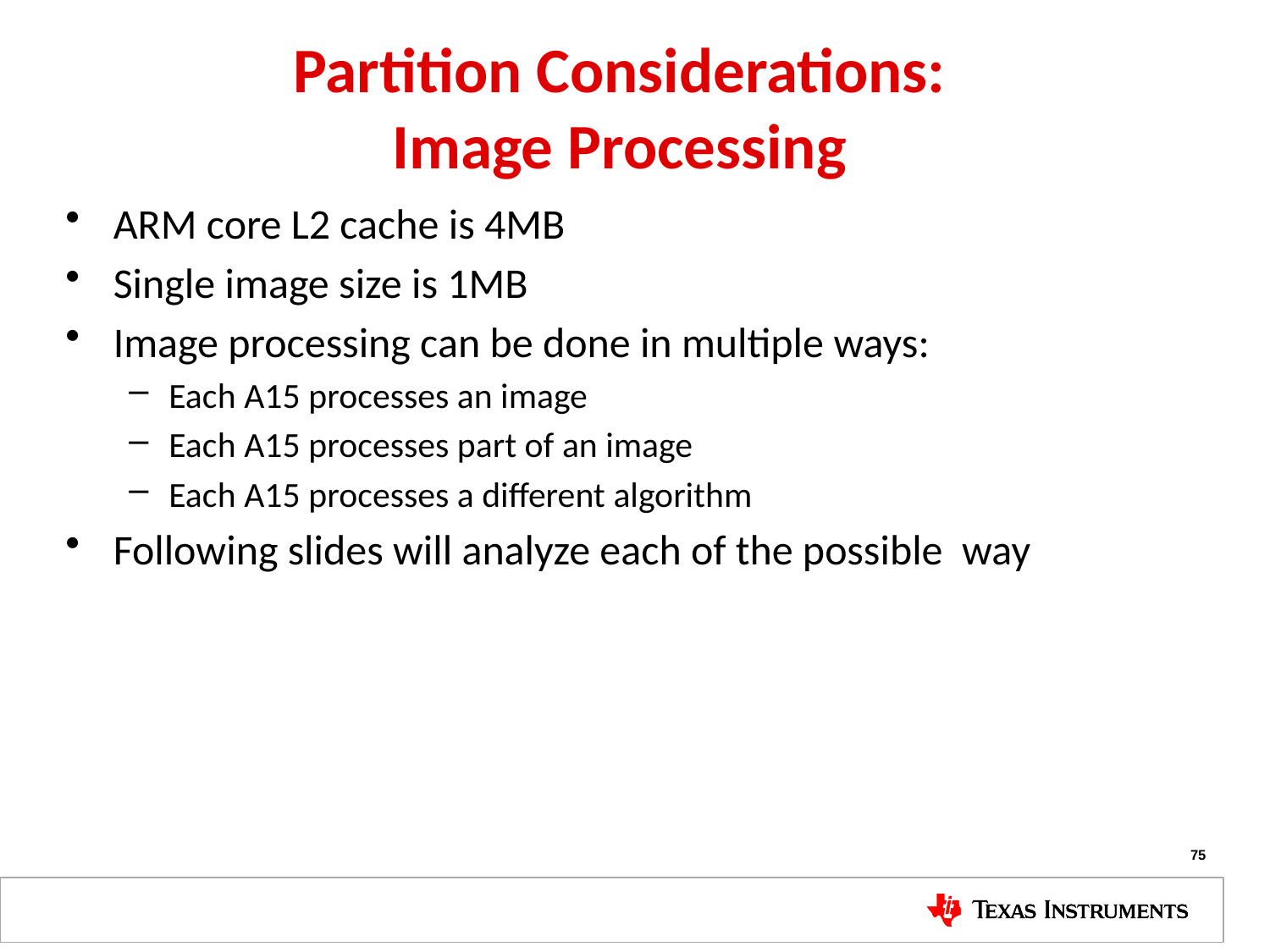

# Partition Considerations: Image Processing
ARM core L2 cache is 4MB
Single image size is 1MB
Image processing can be done in multiple ways:
Each A15 processes an image
Each A15 processes part of an image
Each A15 processes a different algorithm
Following slides will analyze each of the possible  way
75